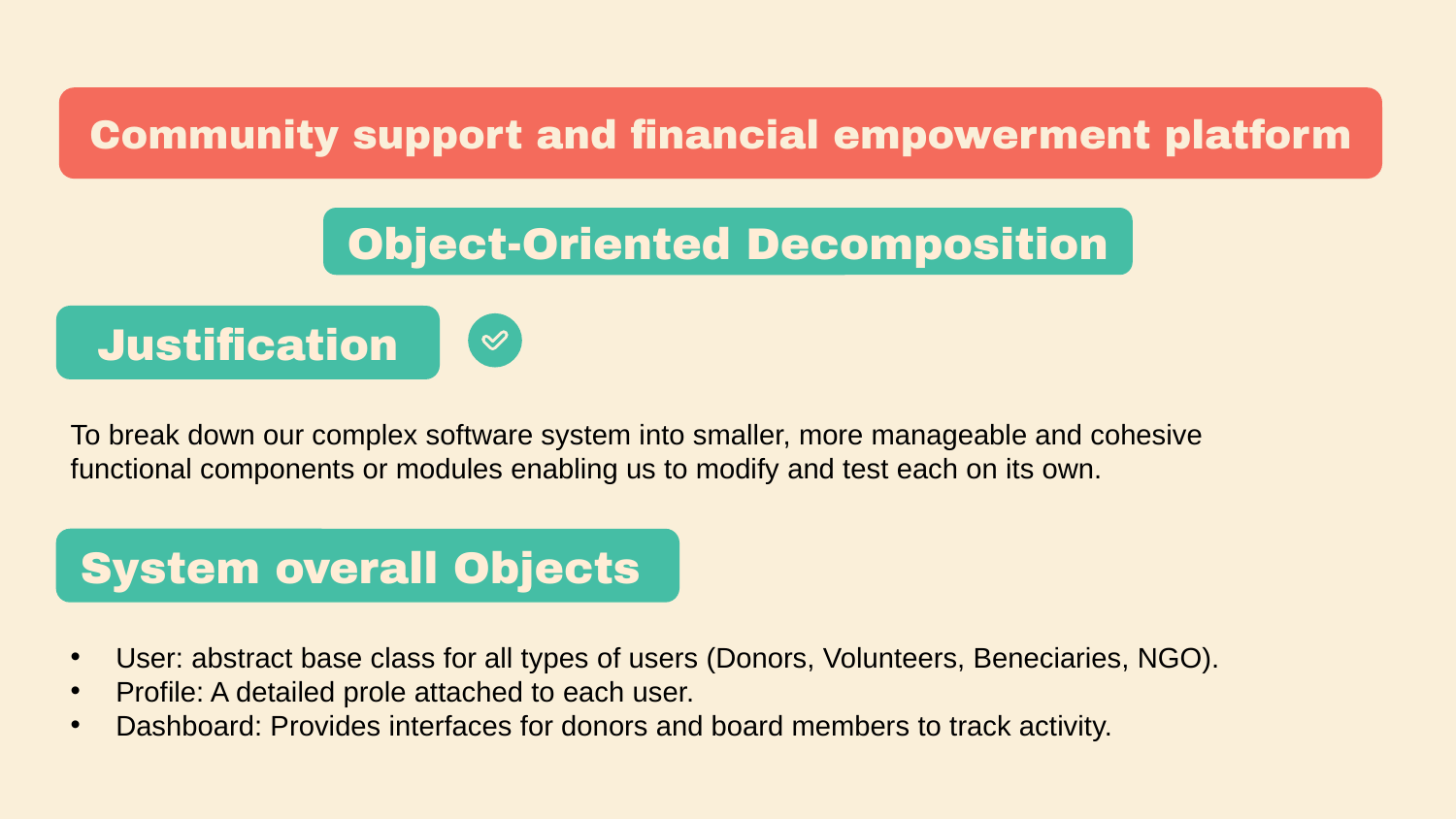

# Community service project proposal infographics
Community support and financial empowerment platform
Object-Oriented Decomposition
Justification

To break down our complex software system into smaller, more manageable and cohesive functional components or modules enabling us to modify and test each on its own.
System overall Objects

User: abstract base class for all types of users (Donors, Volunteers, Beneciaries, NGO).
Profile: A detailed prole attached to each user.
Dashboard: Provides interfaces for donors and board members to track activity.